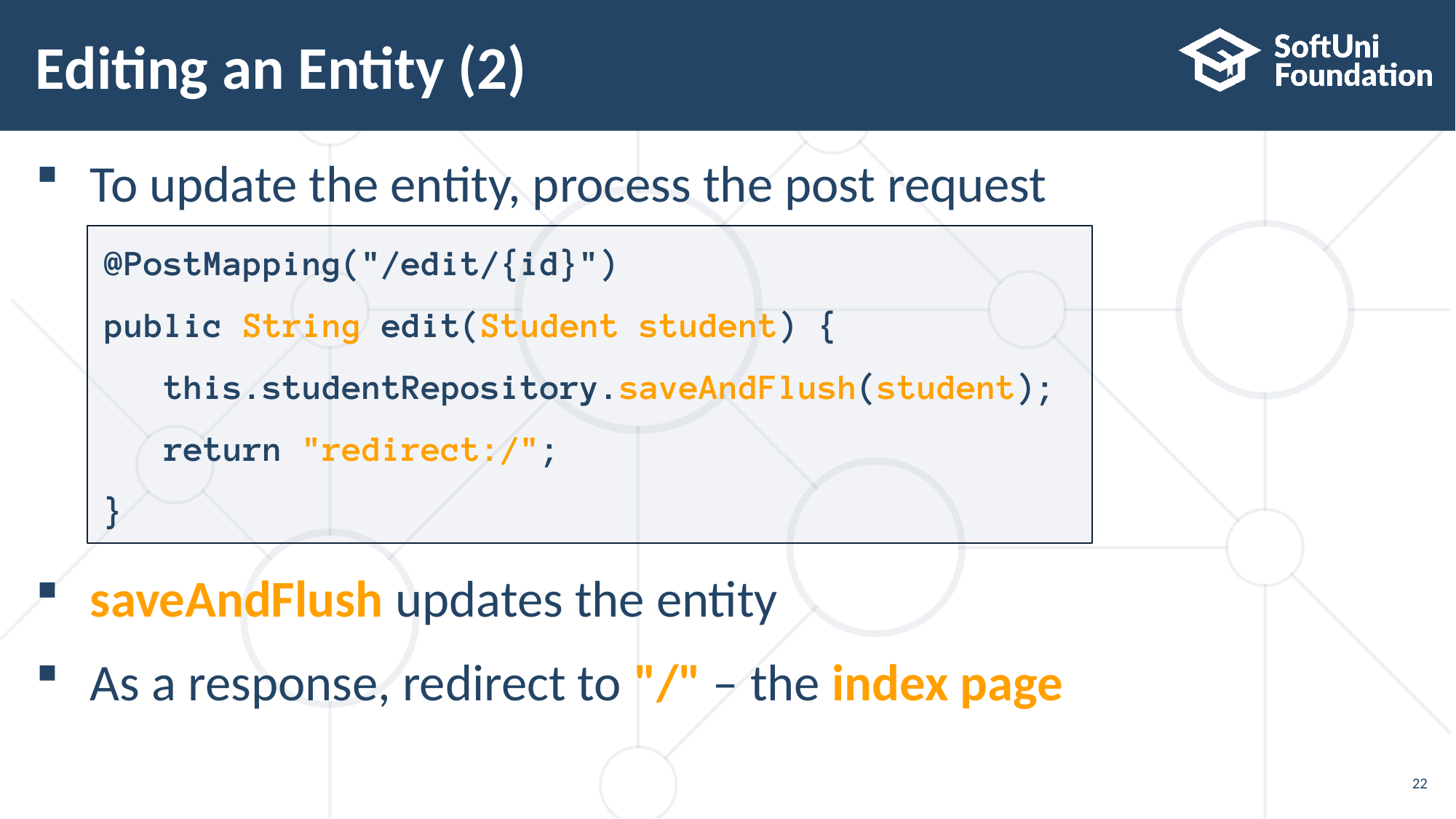

# Editing an Entity (2)
To update the entity, process the post request

saveAndFlush updates the entity
As a response, redirect to "/" – the index page
@PostMapping("/edit/{id}")
public String edit(Student student) {
   this.studentRepository.saveAndFlush(student);
   return "redirect:/";
}
22